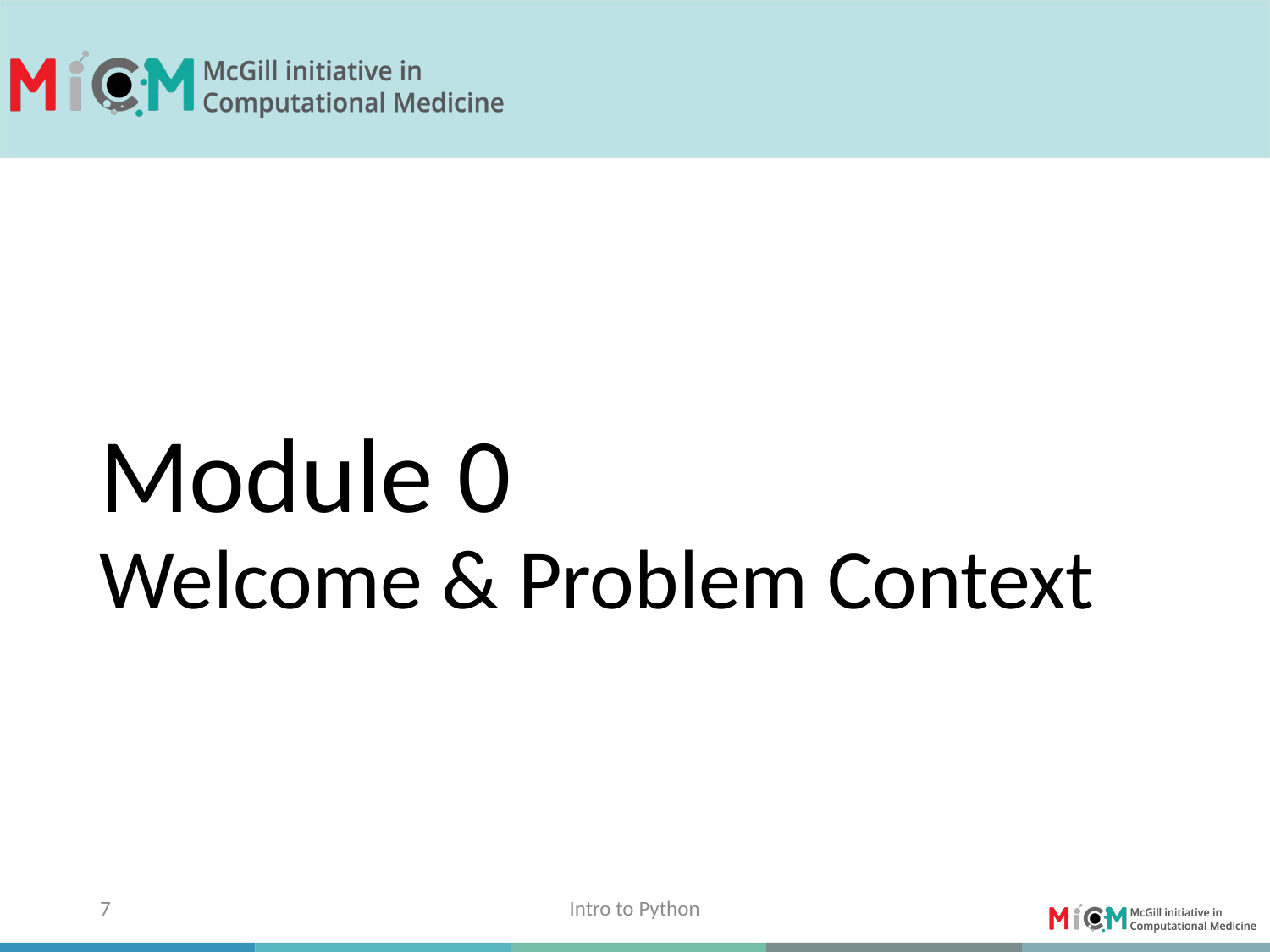

# Module 0 Welcome & Problem Context
7
Intro to Python